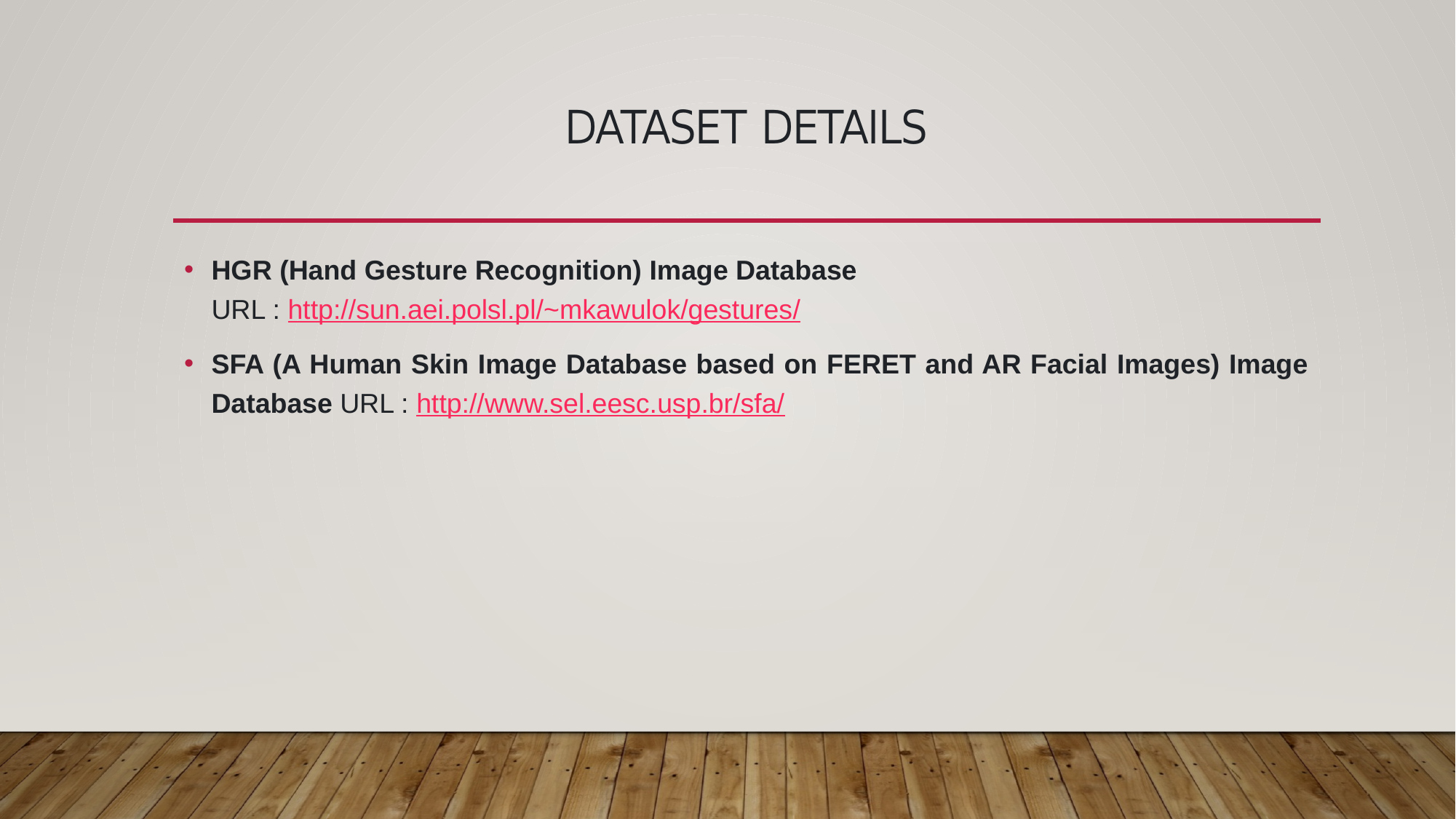

# Dataset details
HGR (Hand Gesture Recognition) Image Database
URL : http://sun.aei.polsl.pl/~mkawulok/gestures/
SFA (A Human Skin Image Database based on FERET and AR Facial Images) Image Database URL : http://www.sel.eesc.usp.br/sfa/